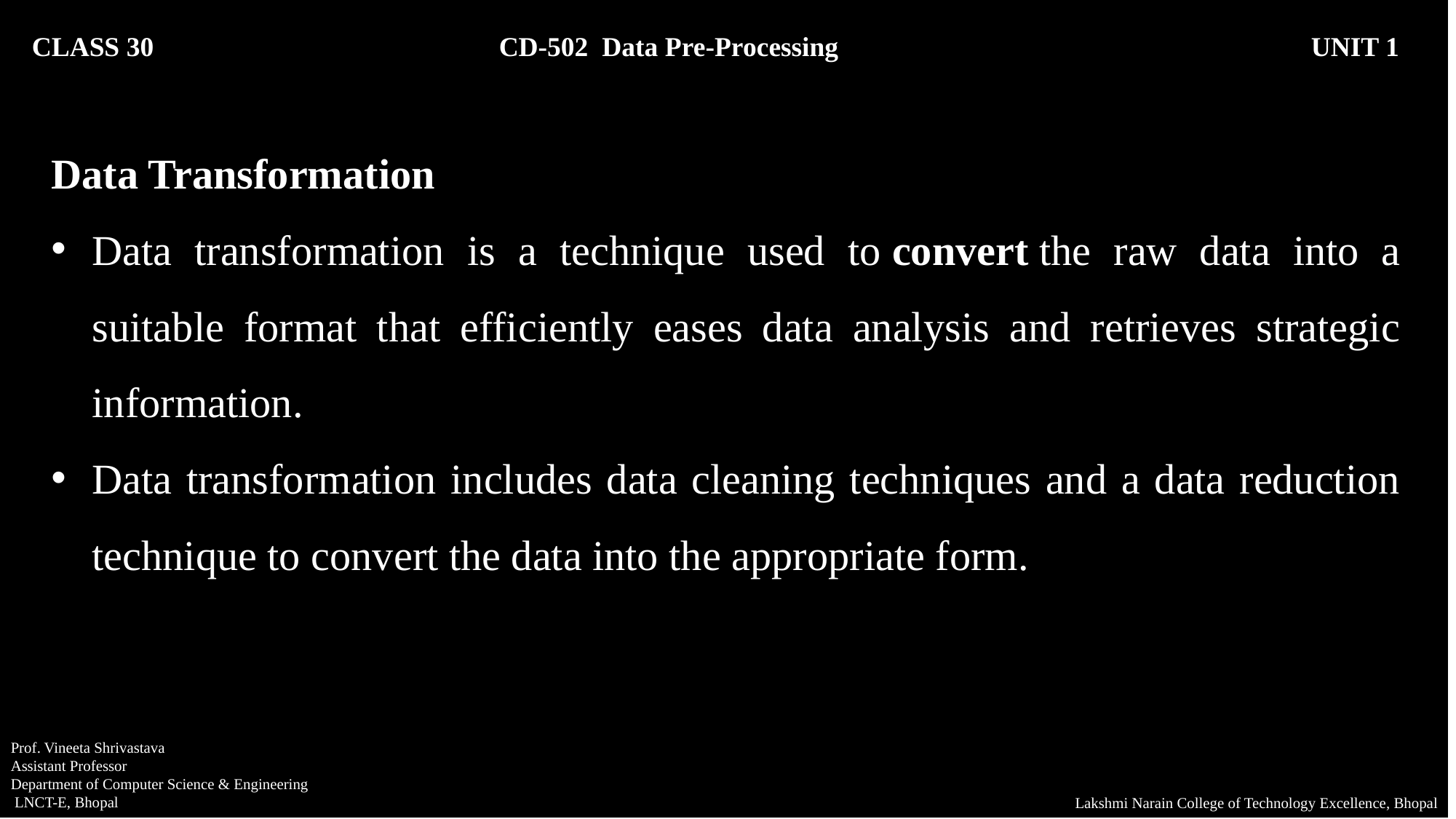

CLASS 30                                                  CD-502  Data Pre-Processing		                                           UNIT 1
Data Transformation
Data transformation is a technique used to convert the raw data into a suitable format that efficiently eases data analysis and retrieves strategic information.
Data transformation includes data cleaning techniques and a data reduction technique to convert the data into the appropriate form.
Prof. Vineeta Shrivastava
Assistant Professor
Department of Computer Science & Engineering
 LNCT-E, Bhopal
Lakshmi Narain College of Technology Excellence, Bhopal